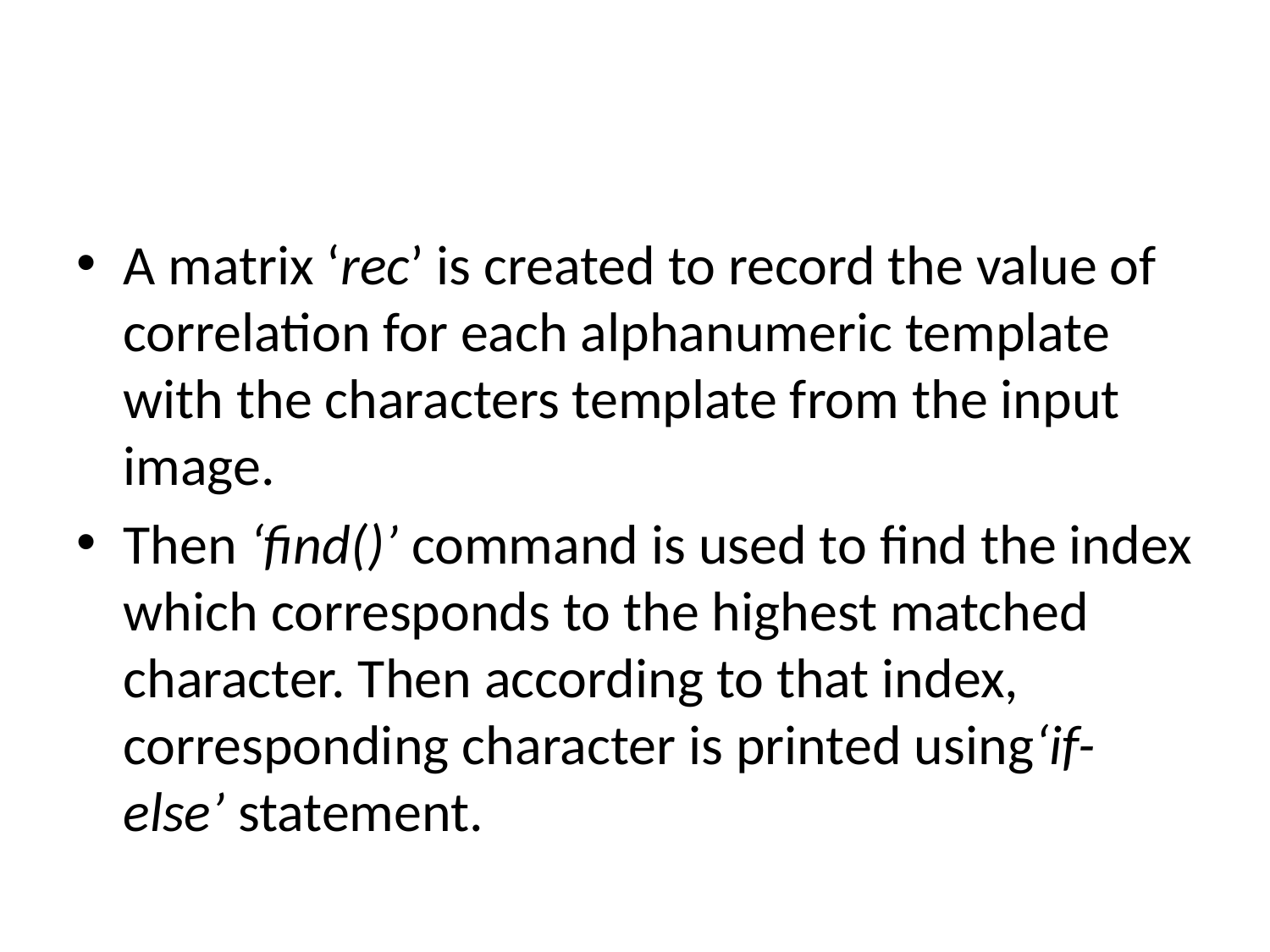

#
A matrix ‘rec’ is created to record the value of correlation for each alphanumeric template with the characters template from the input image.
Then ‘find()’ command is used to find the index which corresponds to the highest matched character. Then according to that index, corresponding character is printed using‘if-else’ statement.